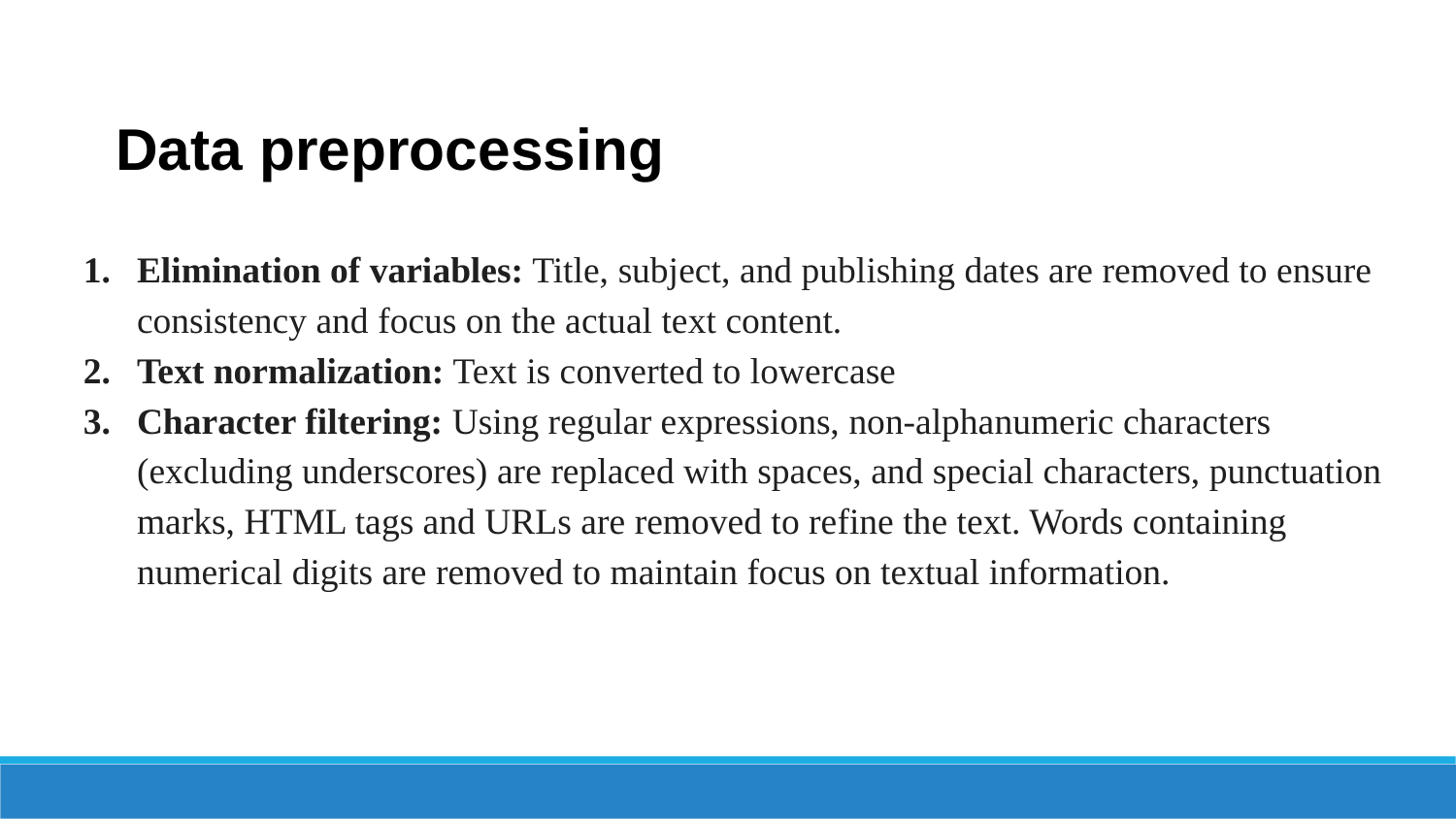

Data preprocessing
Elimination of variables: Title, subject, and publishing dates are removed to ensure consistency and focus on the actual text content.
Text normalization: Text is converted to lowercase
Character filtering: Using regular expressions, non-alphanumeric characters (excluding underscores) are replaced with spaces, and special characters, punctuation marks, HTML tags and URLs are removed to refine the text. Words containing numerical digits are removed to maintain focus on textual information.